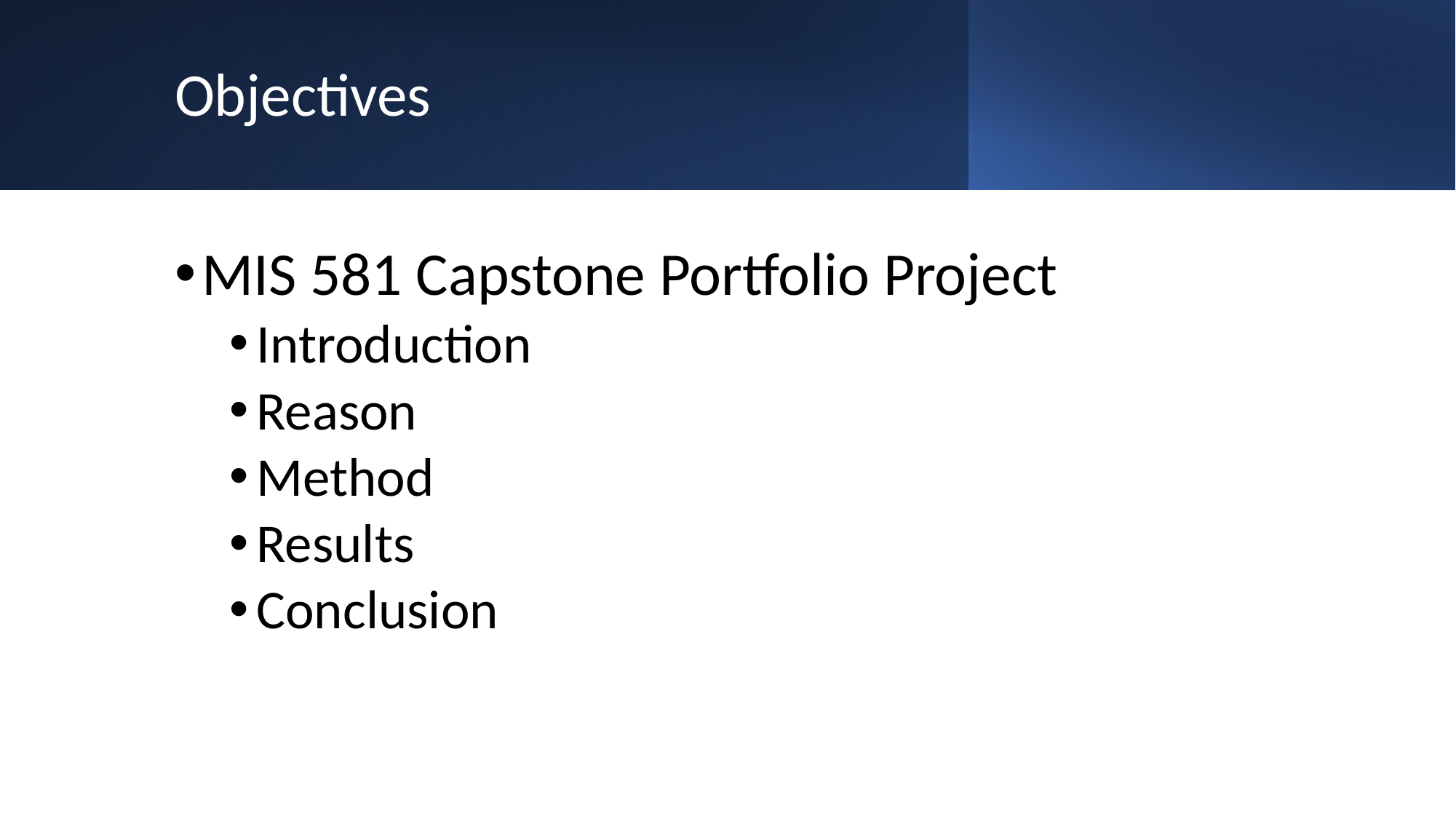

# Objectives
MIS 581 Capstone Portfolio Project
Introduction
Reason
Method
Results
Conclusion